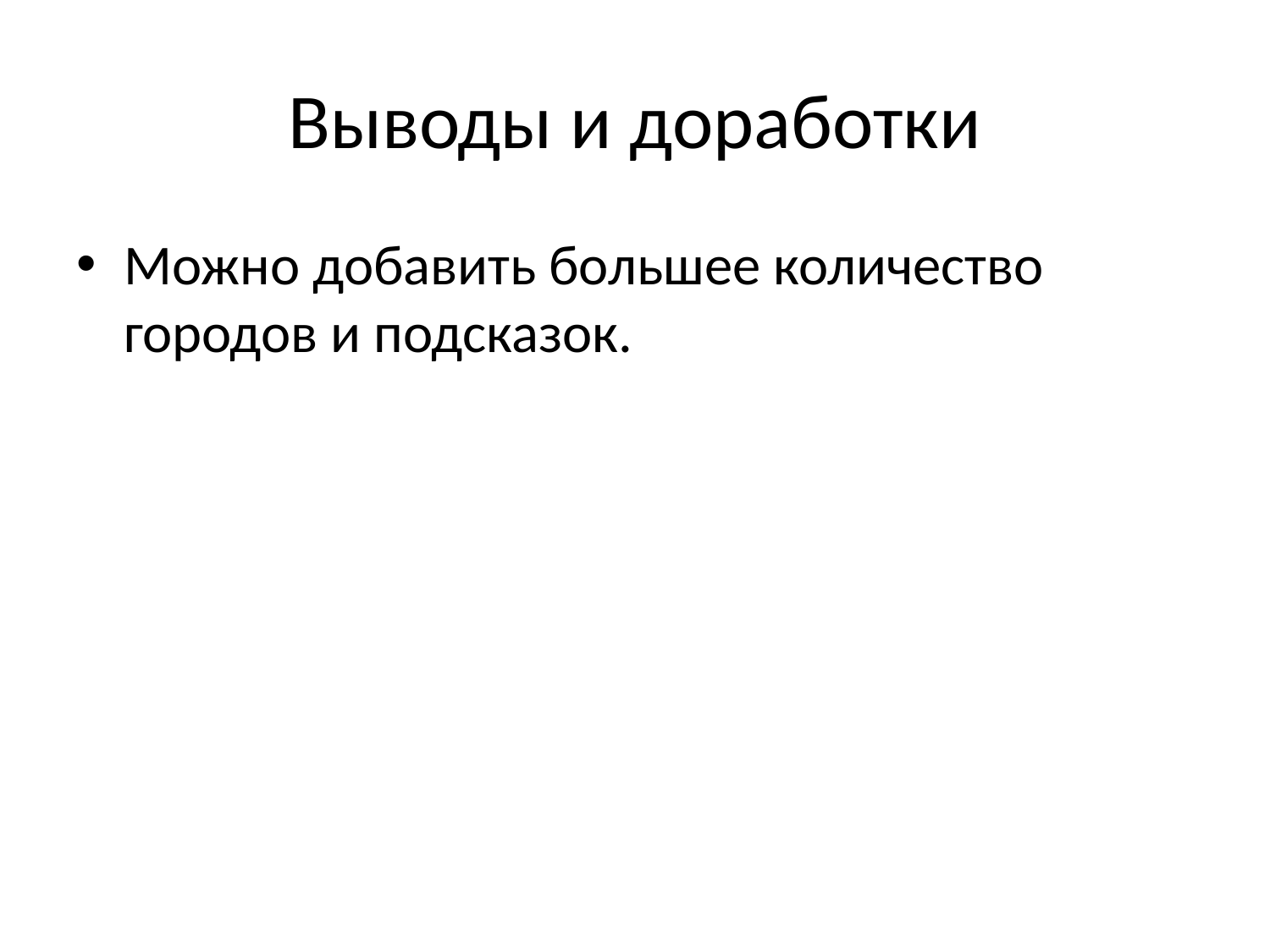

# Выводы и доработки
Можно добавить большее количество городов и подсказок.